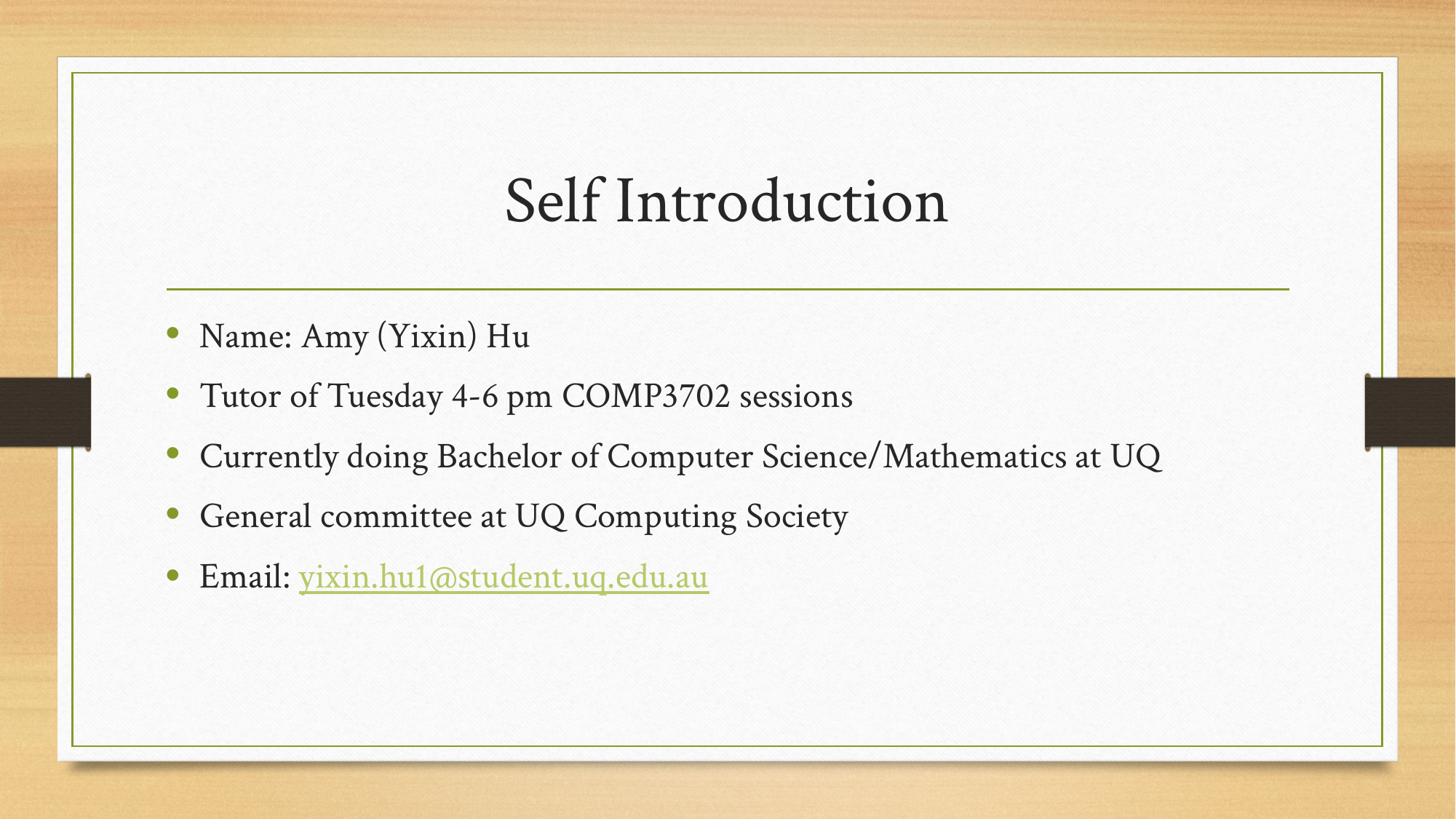

# Self Introduction
Name: Amy (Yixin) Hu
Tutor of Tuesday 4-6 pm COMP3702 sessions
Currently doing Bachelor of Computer Science/Mathematics at UQ
General committee at UQ Computing Society
Email: yixin.hu1@student.uq.edu.au